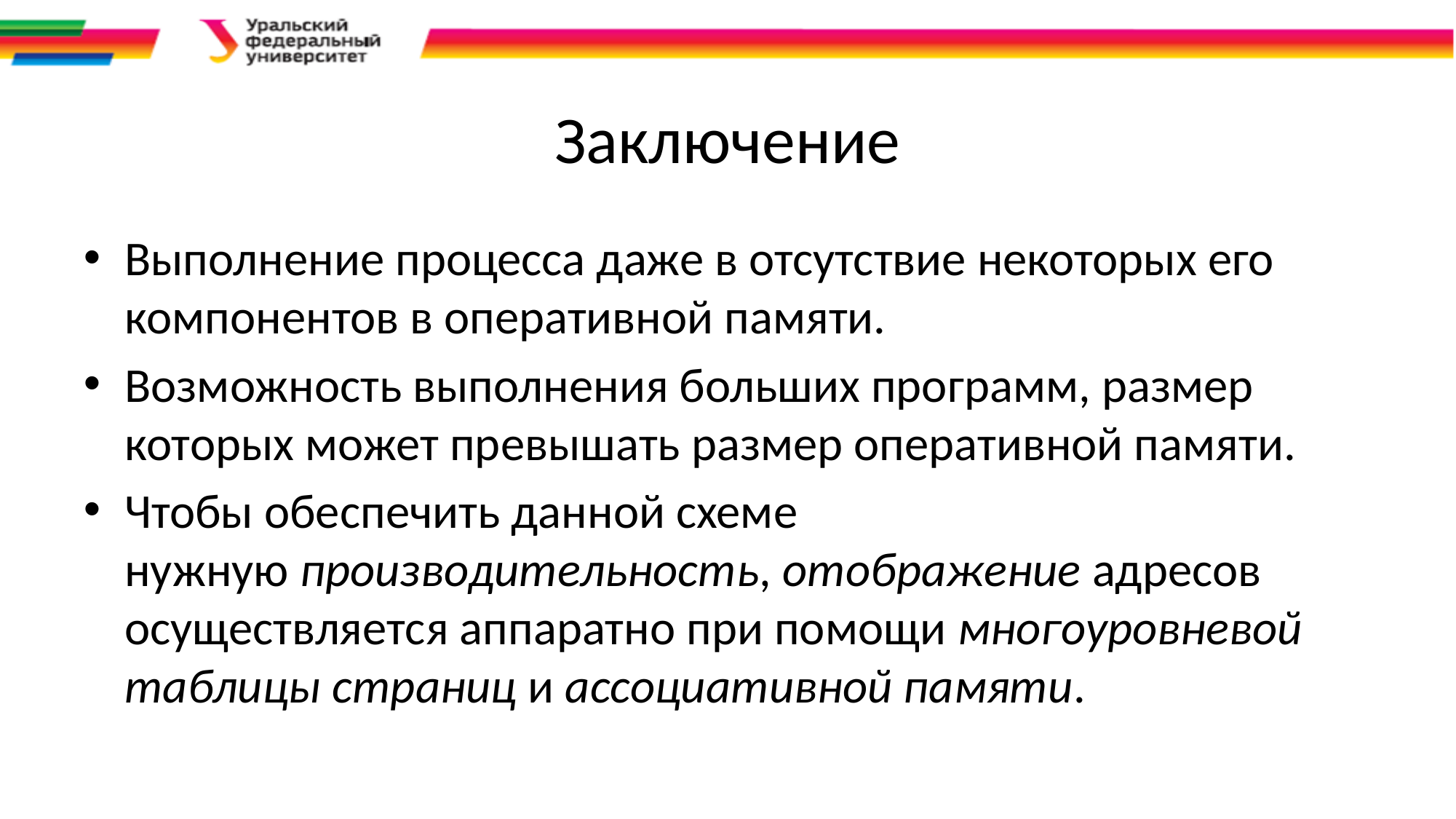

# Заключение
Выполнение процесса даже в отсутствие некоторых его компонентов в оперативной памяти.
Возможность выполнения больших программ, размер которых может превышать размер оперативной памяти.
Чтобы обеспечить данной схеме нужную производительность, отображение адресов осуществляется аппаратно при помощи многоуровневой таблицы страниц и ассоциативной памяти.